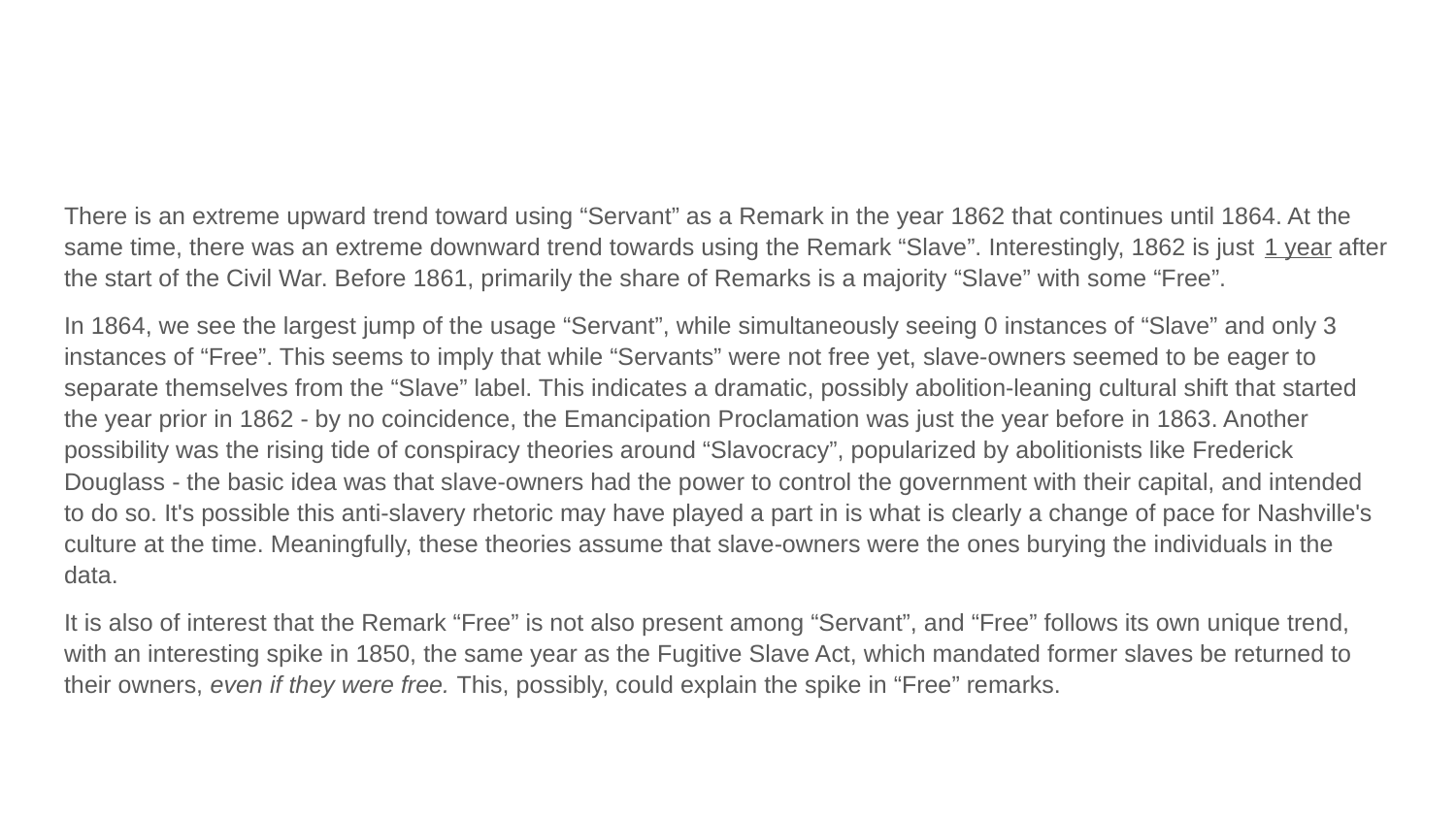

#
There is an extreme upward trend toward using “Servant” as a Remark in the year 1862 that continues until 1864. At the same time, there was an extreme downward trend towards using the Remark “Slave”. Interestingly, 1862 is just 1 year after the start of the Civil War. Before 1861, primarily the share of Remarks is a majority “Slave” with some “Free”.
In 1864, we see the largest jump of the usage “Servant”, while simultaneously seeing 0 instances of “Slave” and only 3 instances of “Free”. This seems to imply that while “Servants” were not free yet, slave-owners seemed to be eager to separate themselves from the “Slave” label. This indicates a dramatic, possibly abolition-leaning cultural shift that started the year prior in 1862 - by no coincidence, the Emancipation Proclamation was just the year before in 1863. Another possibility was the rising tide of conspiracy theories around “Slavocracy”, popularized by abolitionists like Frederick Douglass - the basic idea was that slave-owners had the power to control the government with their capital, and intended to do so. It's possible this anti-slavery rhetoric may have played a part in is what is clearly a change of pace for Nashville's culture at the time. Meaningfully, these theories assume that slave-owners were the ones burying the individuals in the data.
It is also of interest that the Remark “Free” is not also present among “Servant”, and “Free” follows its own unique trend, with an interesting spike in 1850, the same year as the Fugitive Slave Act, which mandated former slaves be returned to their owners, even if they were free. This, possibly, could explain the spike in “Free” remarks.